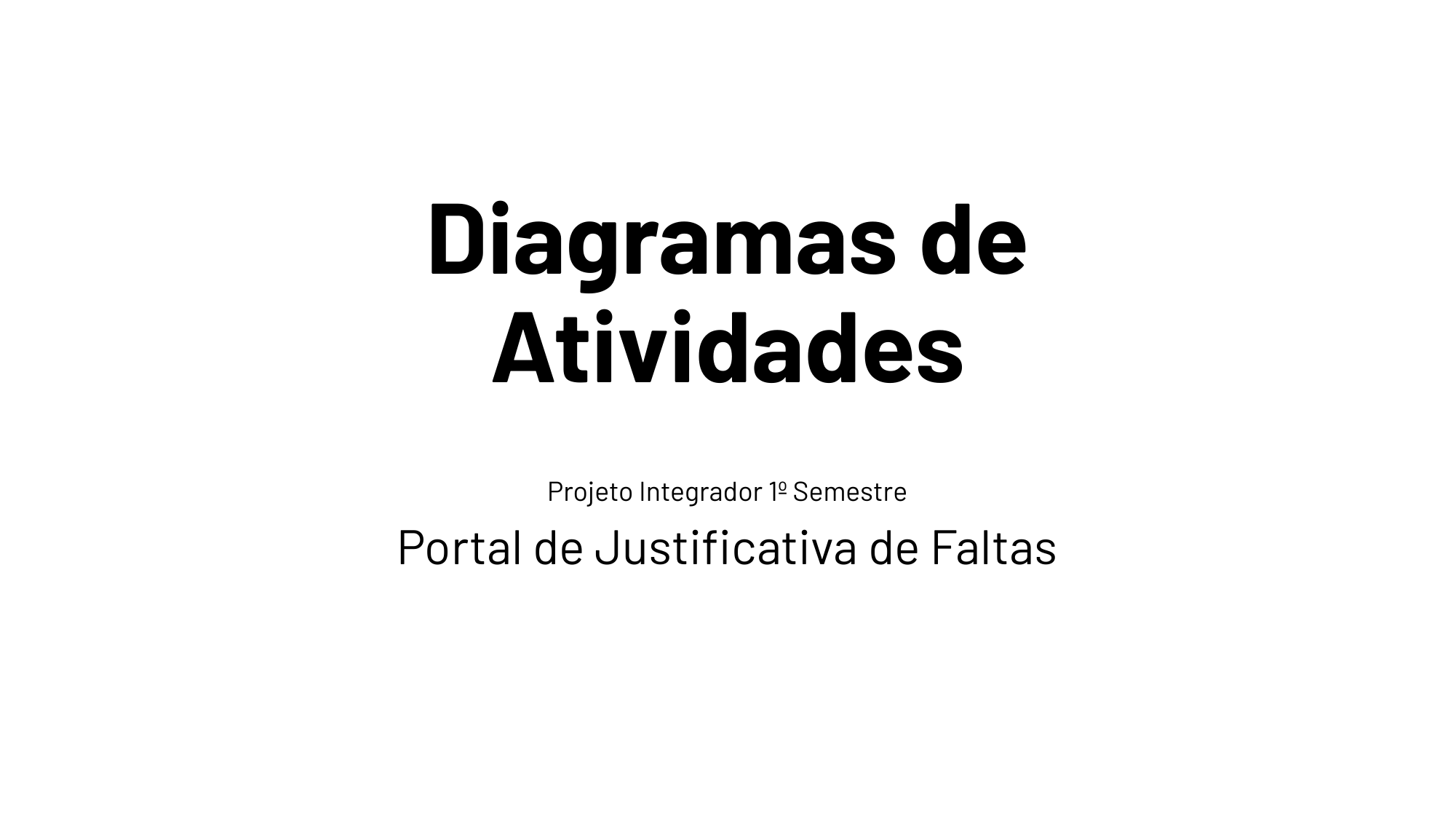

# Diagramas de Atividades

Projeto Integrador 1º Semestre
Portal de Justificativa de Faltas